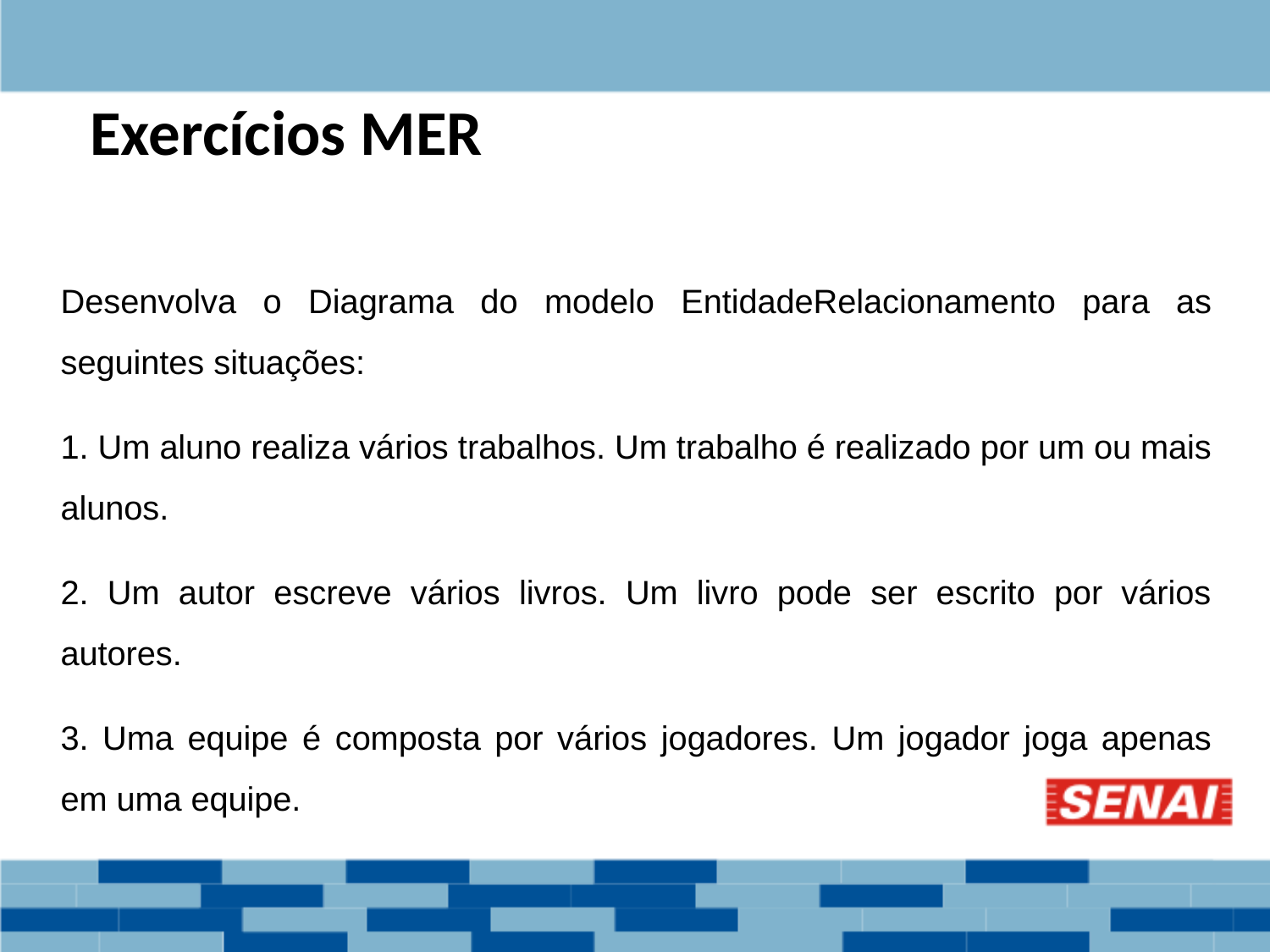

# Exercícios MER
Desenvolva o Diagrama do modelo EntidadeRelacionamento para as seguintes situações:
1. Um aluno realiza vários trabalhos. Um trabalho é realizado por um ou mais alunos.
2. Um autor escreve vários livros. Um livro pode ser escrito por vários autores.
3. Uma equipe é composta por vários jogadores. Um jogador joga apenas em uma equipe.